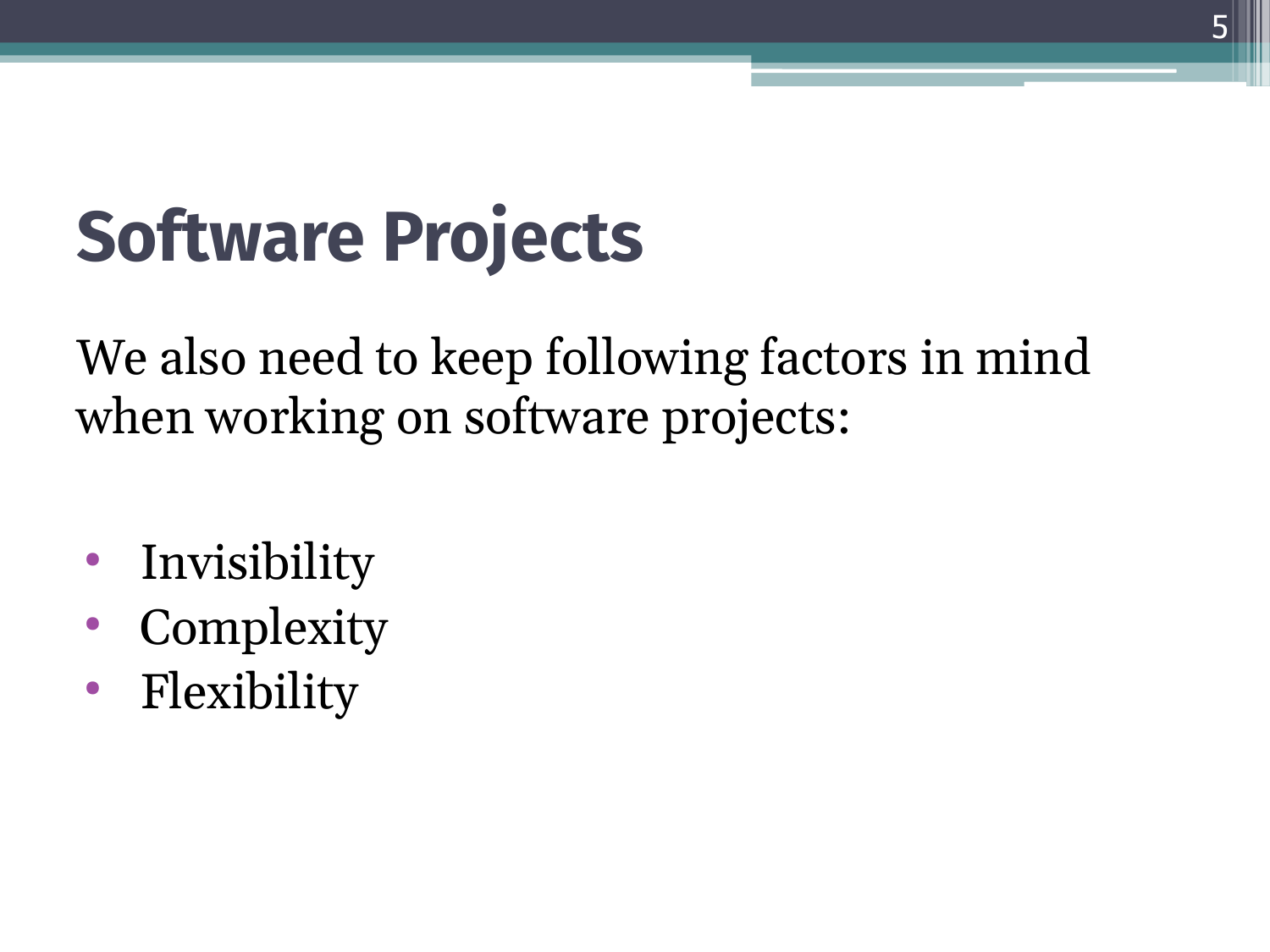

5
# Software Projects
We also need to keep following factors in mind when working on software projects:

Invisibility
Complexity
Flexibility